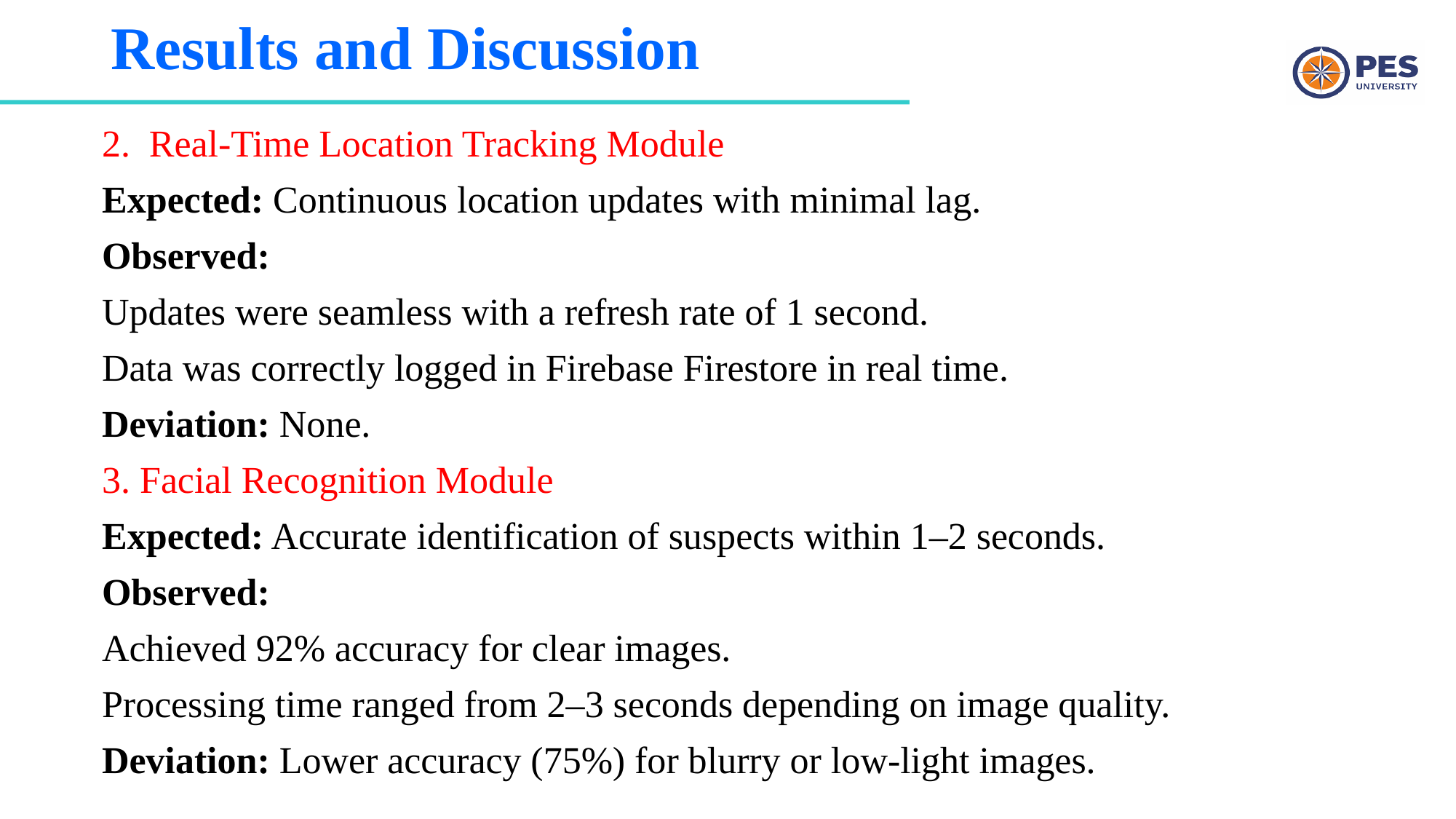

# Results and Discussion
2.  Real-Time Location Tracking Module
Expected: Continuous location updates with minimal lag.
Observed:
Updates were seamless with a refresh rate of 1 second.
Data was correctly logged in Firebase Firestore in real time.
Deviation: None.
3. Facial Recognition Module
Expected: Accurate identification of suspects within 1–2 seconds.
Observed:
Achieved 92% accuracy for clear images.
Processing time ranged from 2–3 seconds depending on image quality.
Deviation: Lower accuracy (75%) for blurry or low-light images.